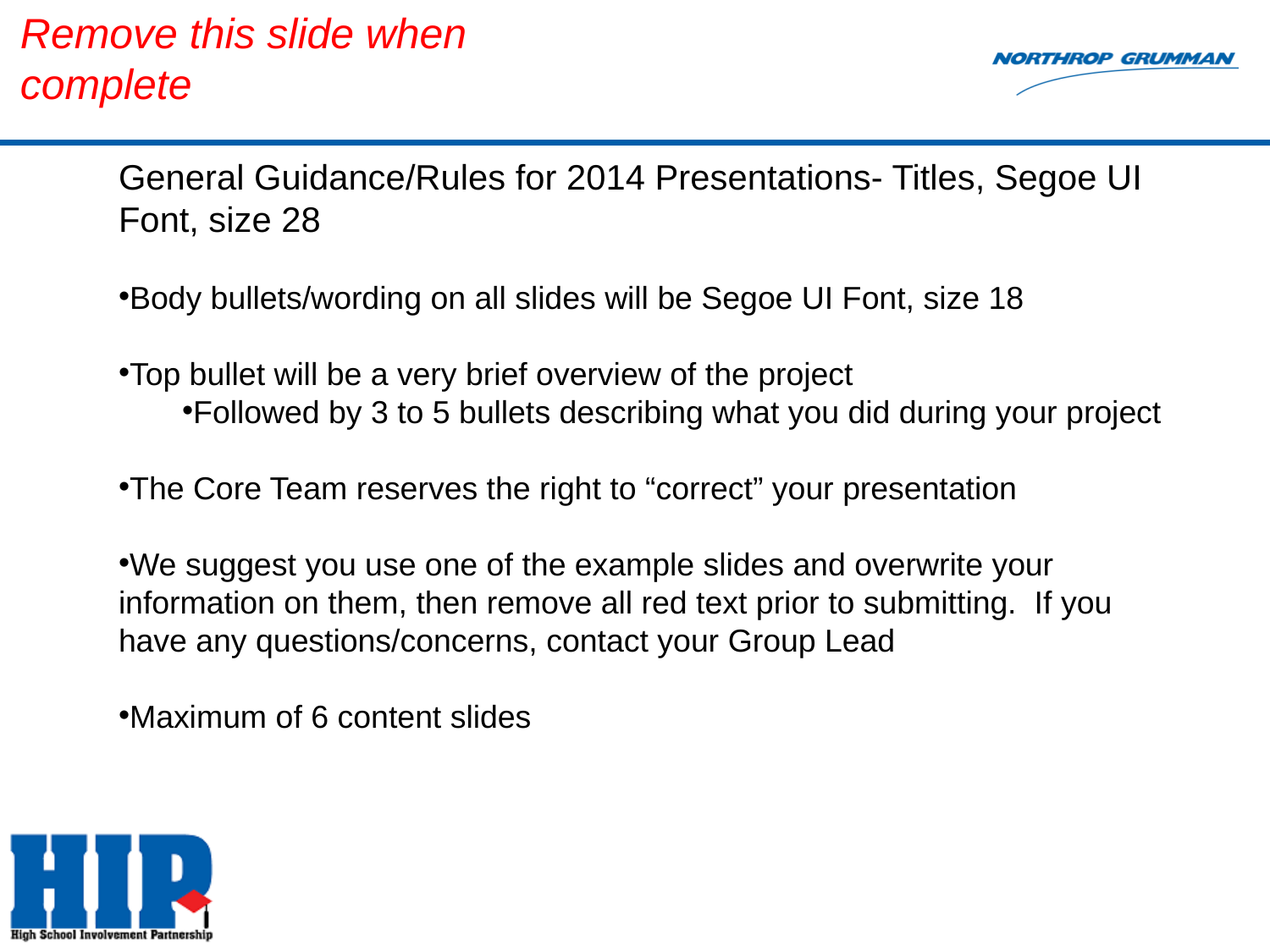

Remove this slide when complete
General Guidance/Rules for 2014 Presentations- Titles, Segoe UI Font, size 28

Body bullets/wording on all slides will be Segoe UI Font, size 18

Top bullet will be a very brief overview of the project
Followed by 3 to 5 bullets describing what you did during your project

The Core Team reserves the right to “correct” your presentation

We suggest you use one of the example slides and overwrite your information on them, then remove all red text prior to submitting.  If you have any questions/concerns, contact your Group Lead

Maximum of 6 content slides